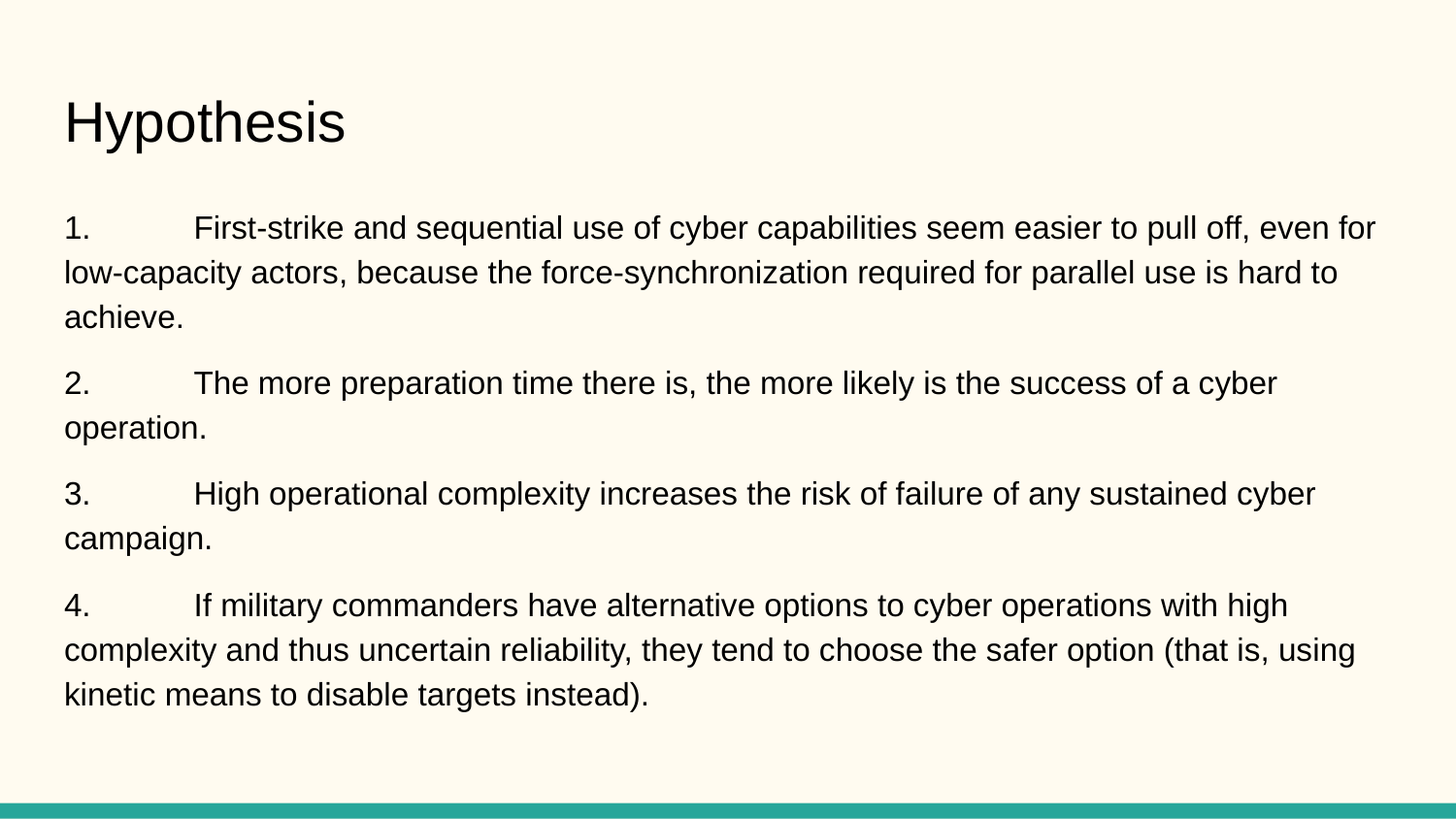

# Hypothesis
1.	First-strike and sequential use of cyber capabilities seem easier to pull off, even for low-capacity actors, because the force-synchronization required for parallel use is hard to achieve.
2.	The more preparation time there is, the more likely is the success of a cyber operation.
3.	High operational complexity increases the risk of failure of any sustained cyber campaign.
4.	If military commanders have alternative options to cyber operations with high complexity and thus uncertain reliability, they tend to choose the safer option (that is, using kinetic means to disable targets instead).